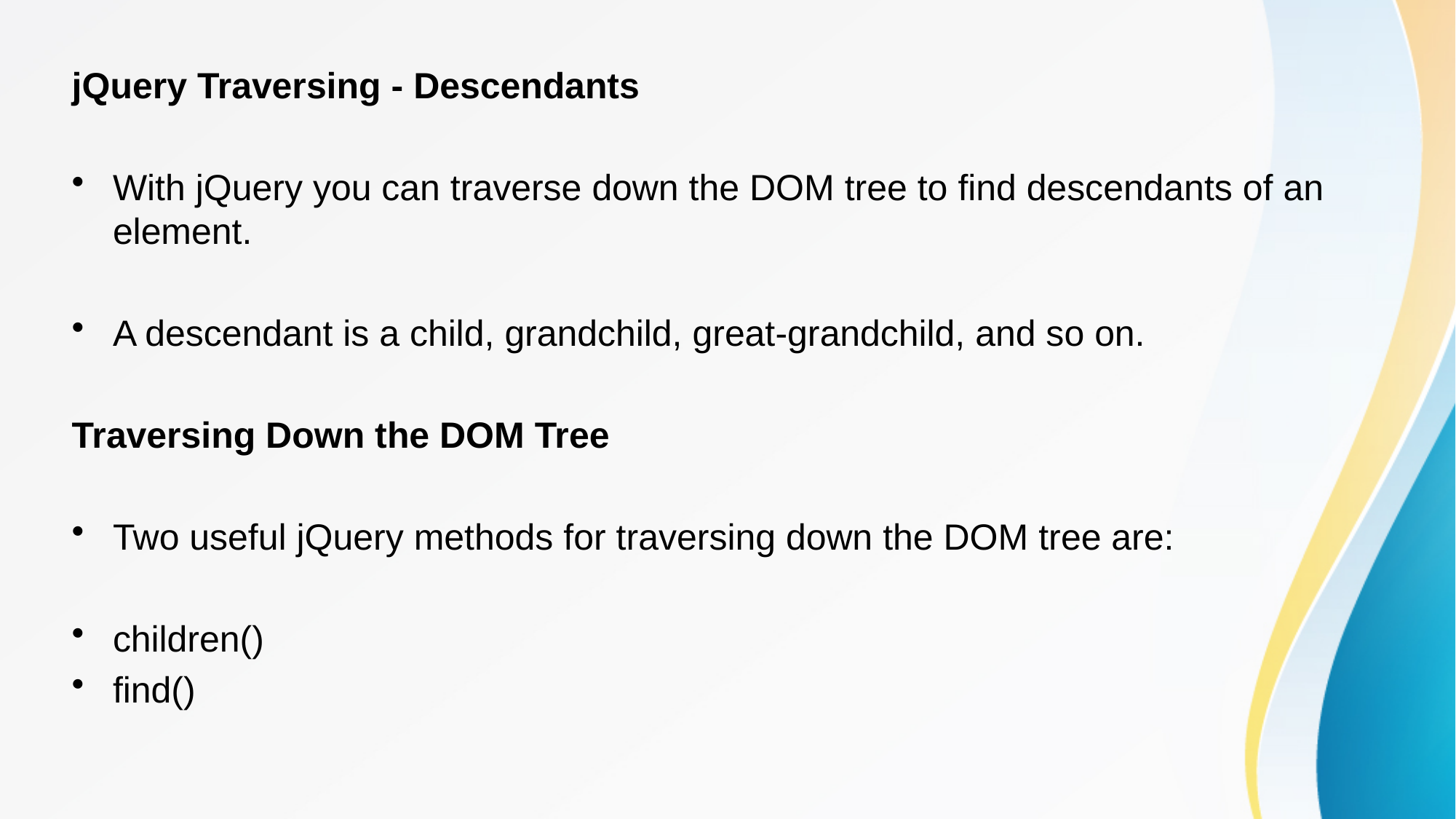

jQuery Traversing - Descendants

With jQuery you can traverse down the DOM tree to find descendants of an element.

A descendant is a child, grandchild, great-grandchild, and so on.

Traversing Down the DOM Tree

Two useful jQuery methods for traversing down the DOM tree are:

children()
find()